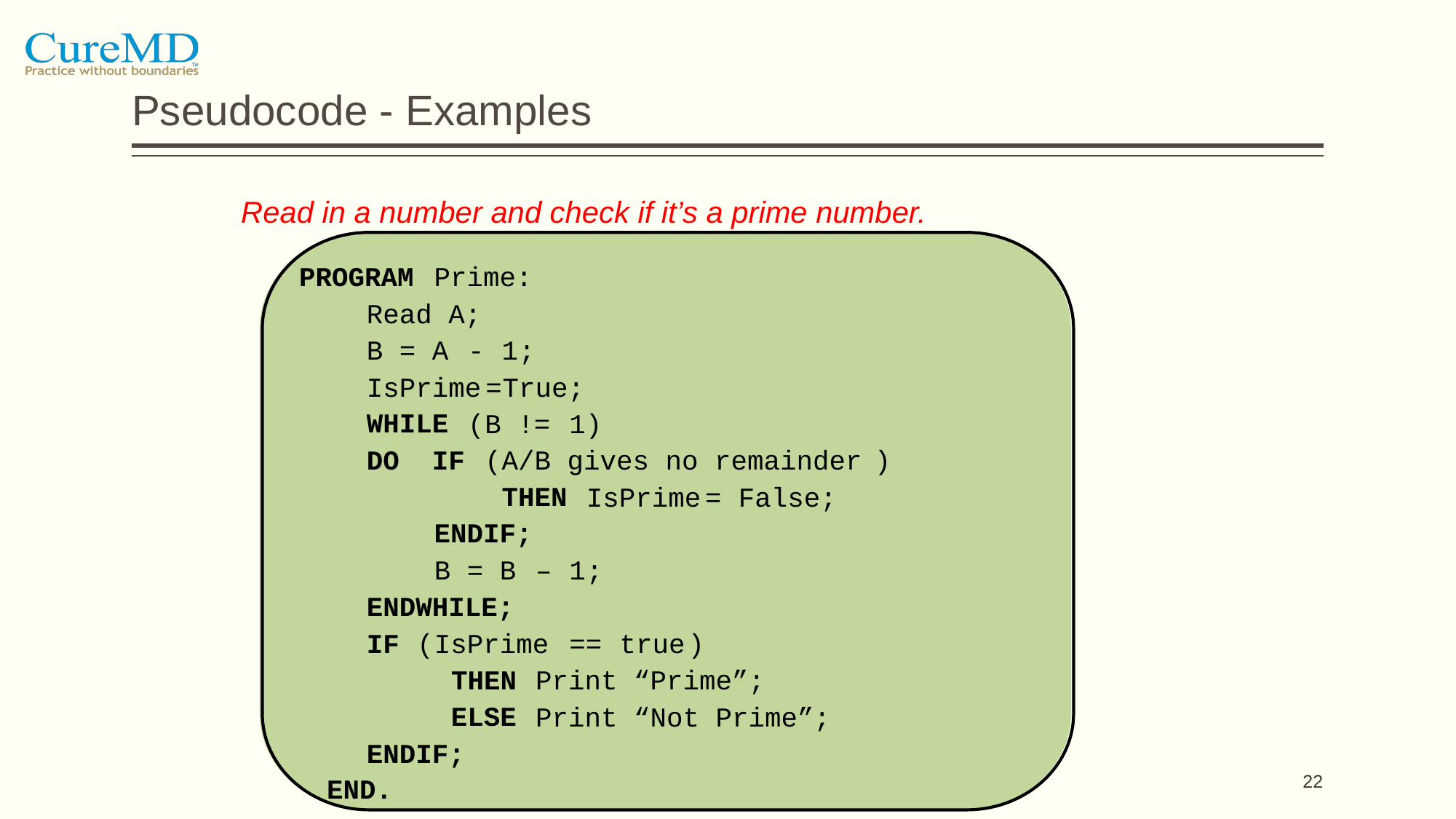

# Pseudocode - Examples
	Read in a number and check if it’s a prime number.

PROGRAM
Prime:
Read A;
B = A
-
1
;
IsPrime
=
True;
WHILE
(
B !=
1)
DO  IF
(
A/B gives no remainder
)
THEN
IsPrime
=
 False;
ENDIF;
B = B
–
1
;
ENDWHILE;
IF
(
IsPrime
==
 true
)
THEN
Print “Prime”;
ELSE
Print “Not Prime”;
ENDIF;
END.
22